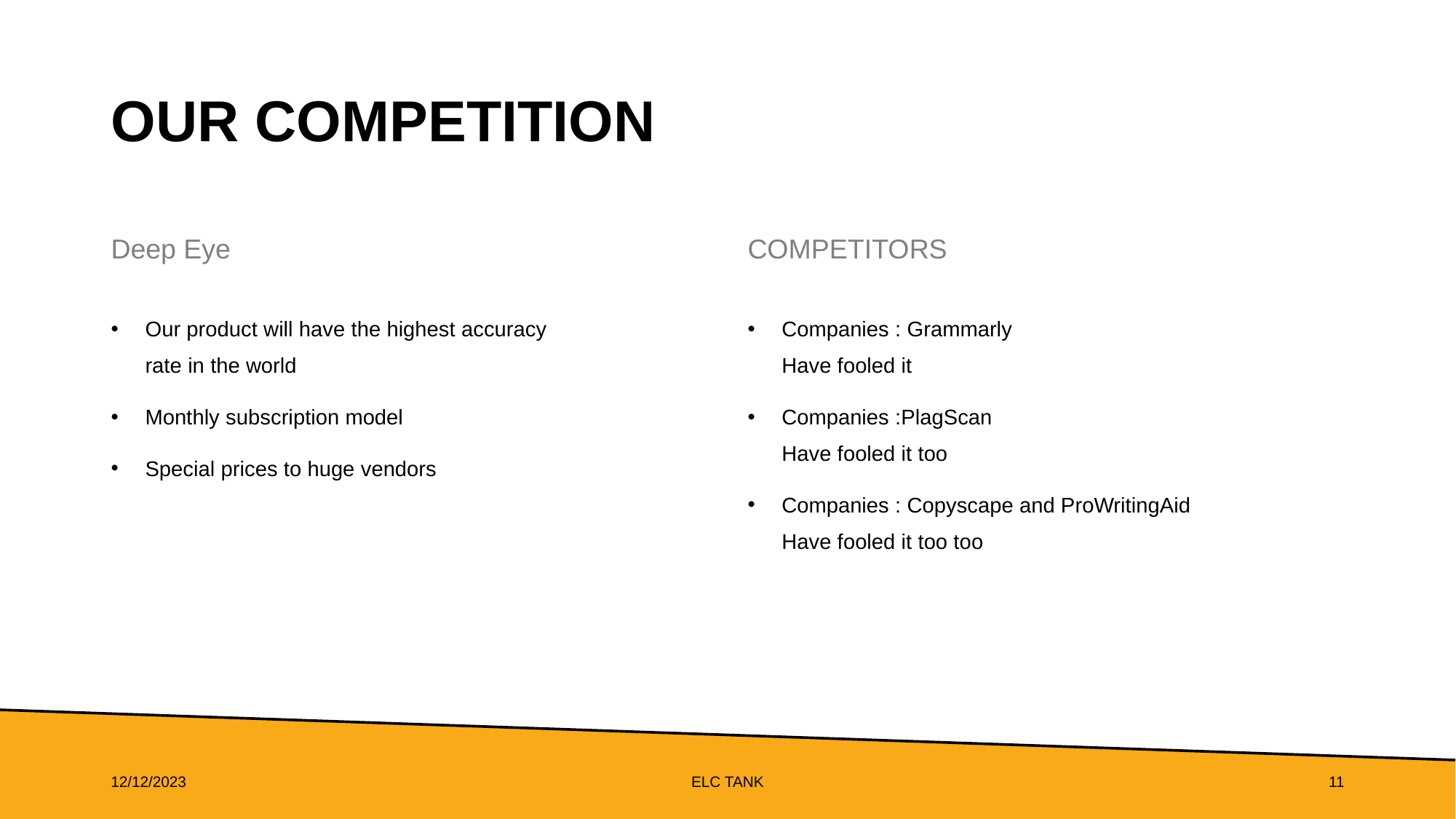

# OUR COMPETITION
Deep Eye
COMPETITORS
Our product will have the highest accuracy rate in the world
Monthly subscription model
Special prices to huge vendors

Companies : Grammarly
Have fooled it
Companies :PlagScan
Have fooled it too
Companies : Copyscape and ProWritingAid
Have fooled it too too

12/12/2023
ELC TANK
11